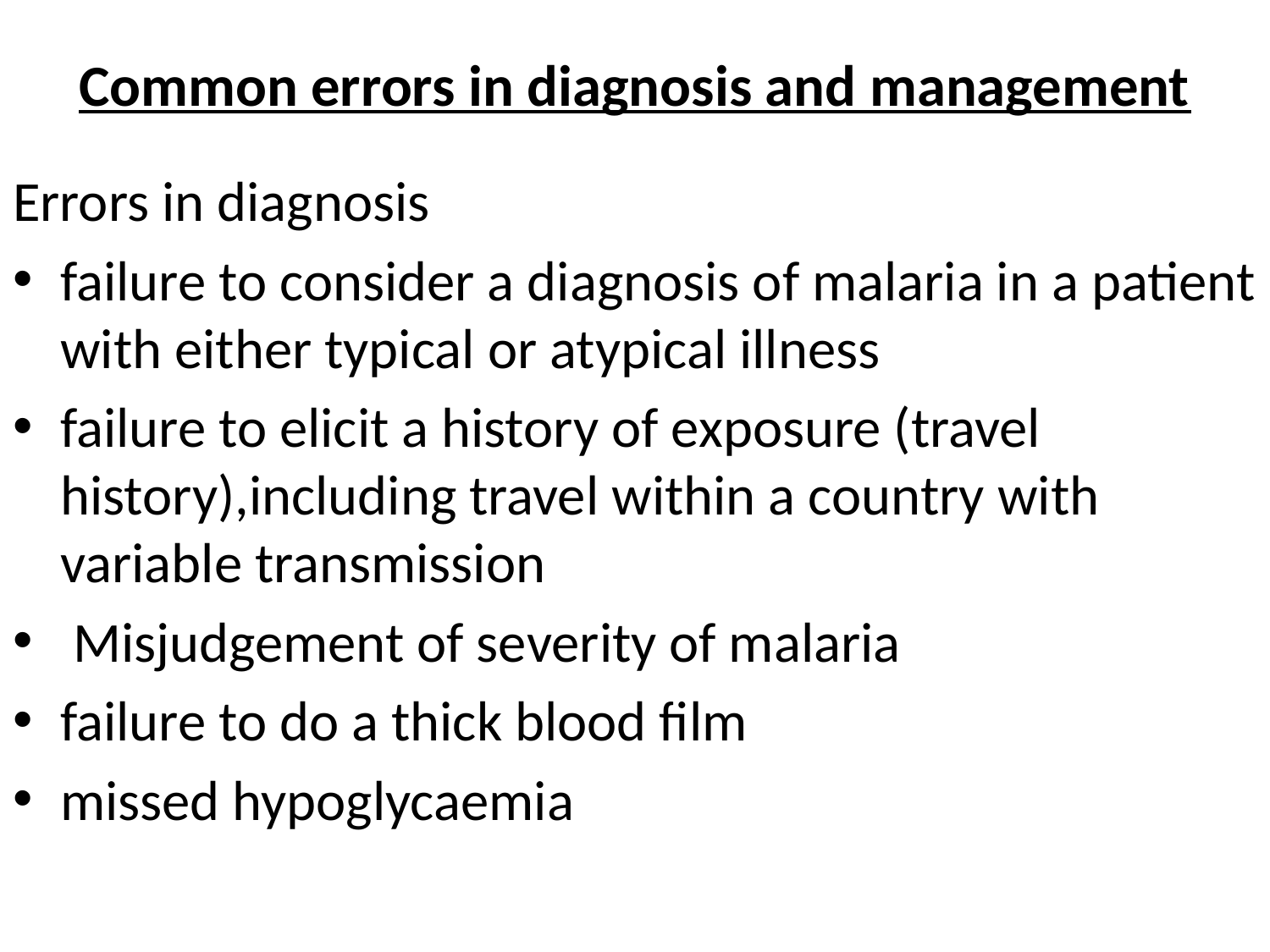

# Common errors in diagnosis and management
Errors in diagnosis
failure to consider a diagnosis of malaria in a patient with either typical or atypical illness
failure to elicit a history of exposure (travel history),including travel within a country with variable transmission
 Misjudgement of severity of malaria
failure to do a thick blood film
missed hypoglycaemia